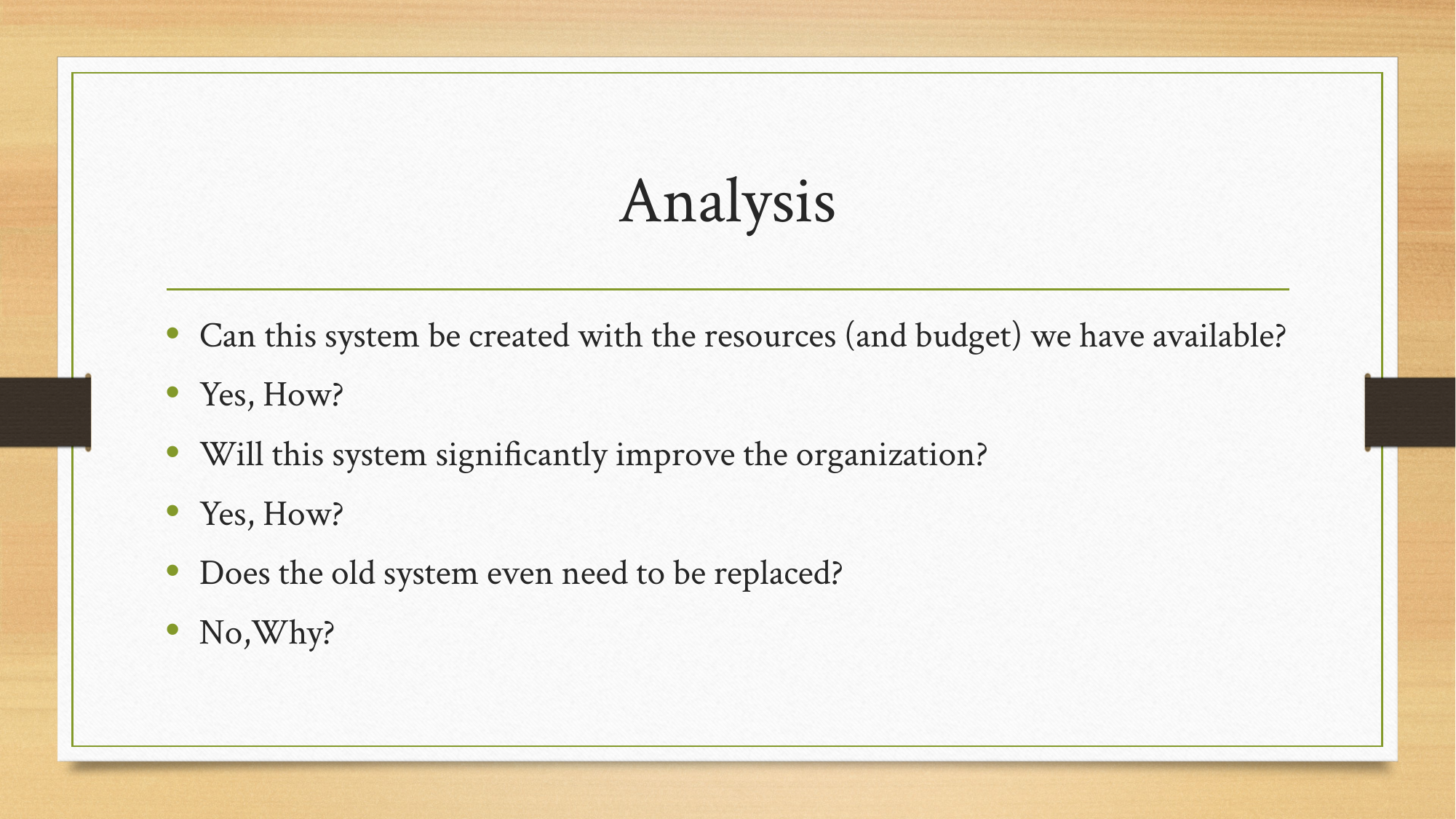

# Analysis
Can this system be created with the resources (and budget) we have available?
Yes, How?
Will this system significantly improve the organization?
Yes, How?
Does the old system even need to be replaced?
No,Why?